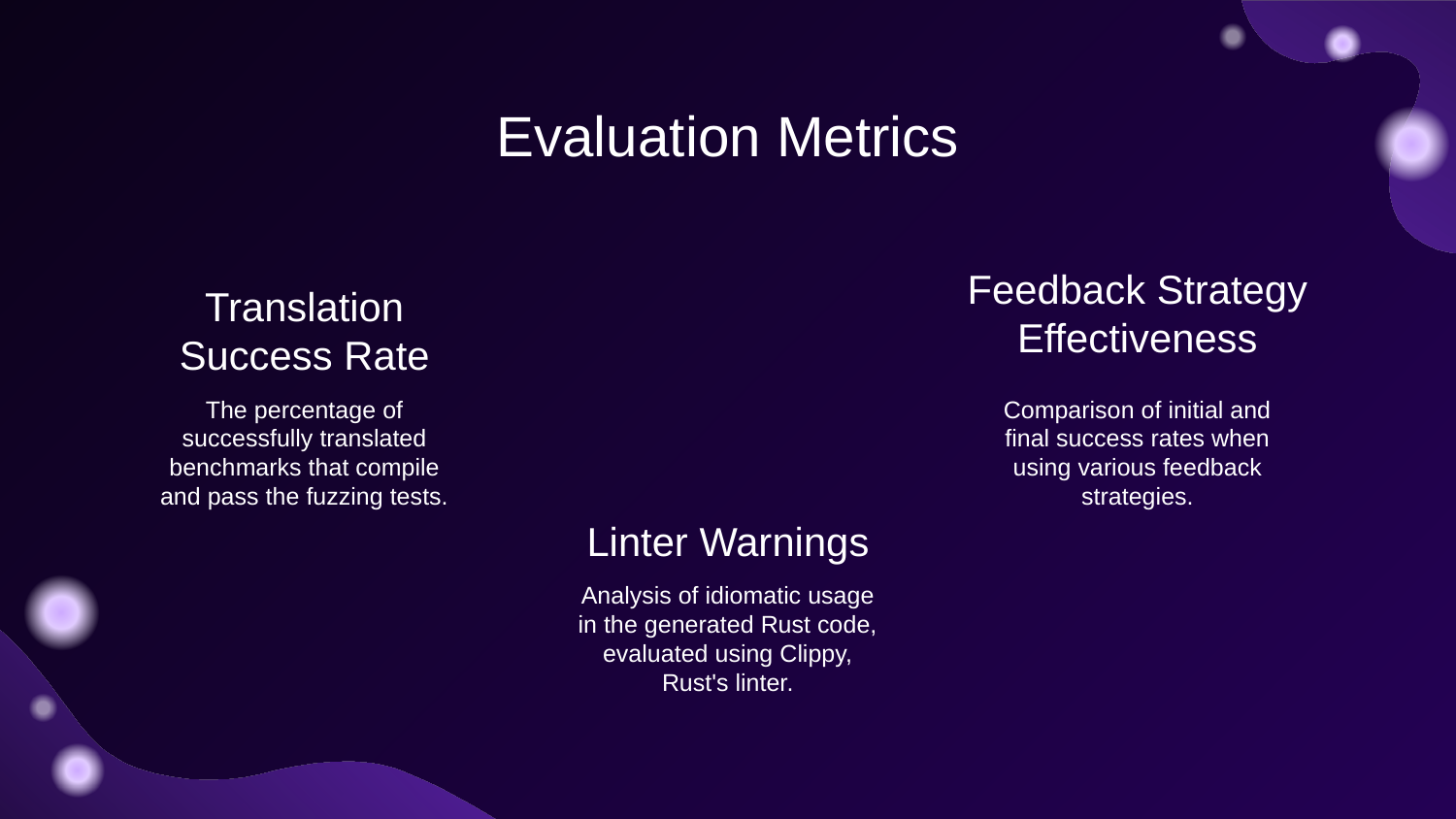

# Evaluation Metrics
Feedback Strategy Effectiveness
Translation Success Rate
The percentage of successfully translated benchmarks that compile and pass the fuzzing tests.
Comparison of initial and final success rates when using various feedback strategies.
Linter Warnings
Analysis of idiomatic usage in the generated Rust code, evaluated using Clippy, Rust's linter.